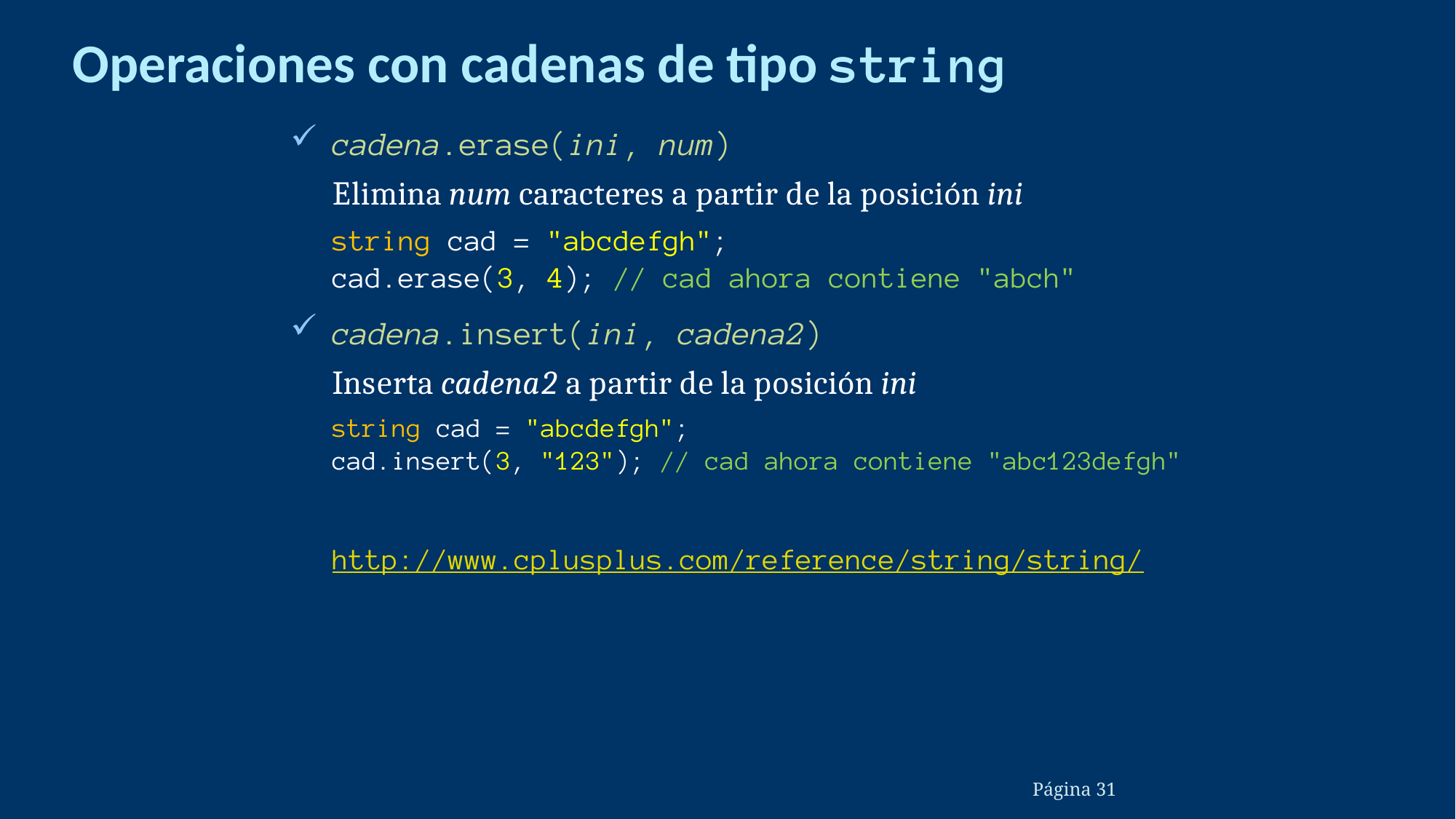

# Operaciones con cadenas de tipo string
cadena.erase(ini, num)
Elimina num caracteres a partir de la posición ini
string cad = "abcdefgh";
cad.erase(3, 4); // cad ahora contiene "abch"
cadena.insert(ini, cadena2)
Inserta cadena2 a partir de la posición ini
string cad = "abcdefgh";
cad.insert(3, "123"); // cad ahora contiene "abc123defgh"

http://www.cplusplus.com/reference/string/string/
ISFTN151 – AS AyED I
Página 31